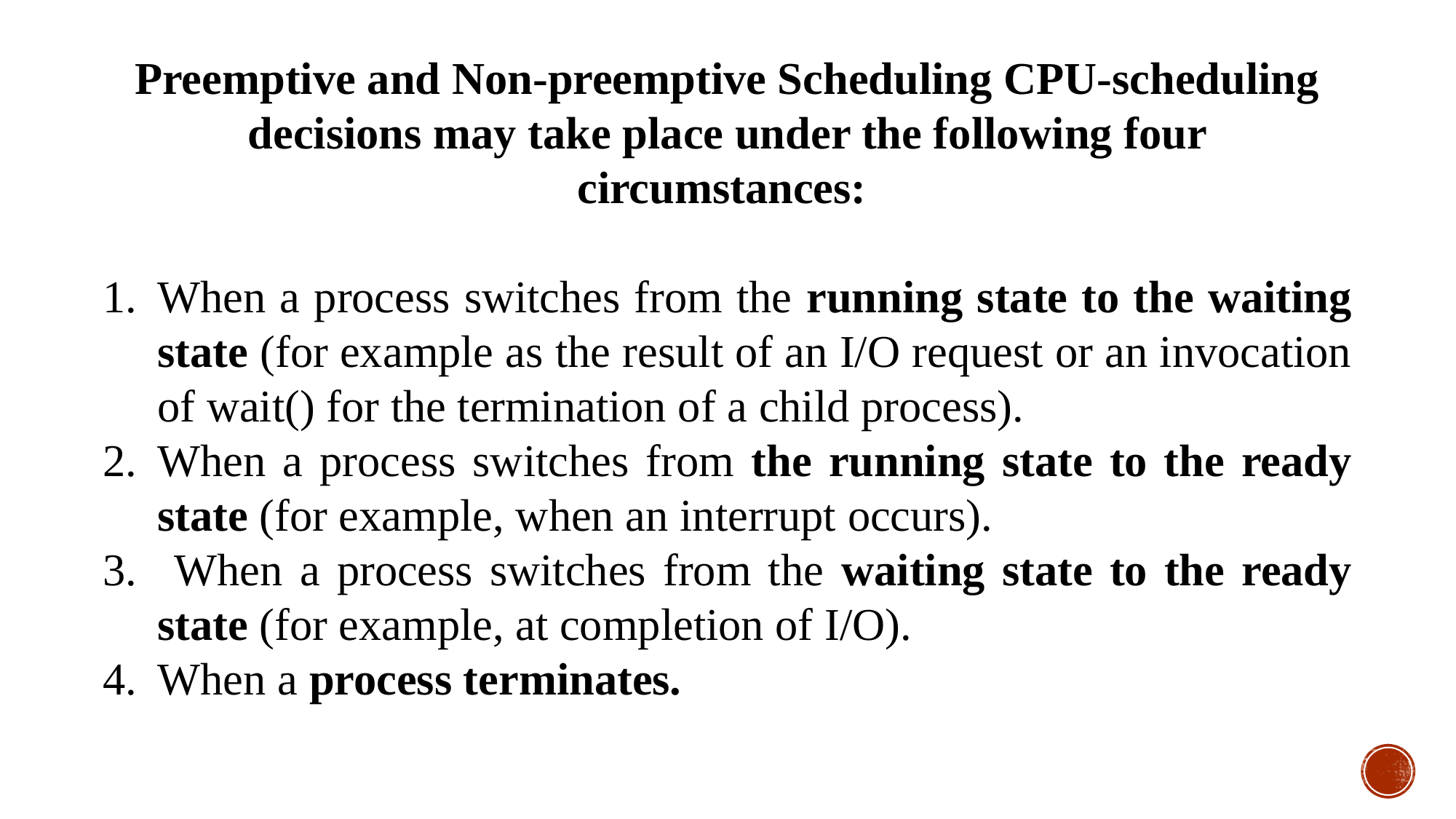

Preemptive and Non-preemptive Scheduling CPU-scheduling decisions may take place under the following four circumstances:

When a process switches from the running state to the waiting state (for example as the result of an I/O request or an invocation of wait() for the termination of a child process).
When a process switches from the running state to the ready state (for example, when an interrupt occurs).
 When a process switches from the waiting state to the ready state (for example, at completion of I/O).
When a process terminates.